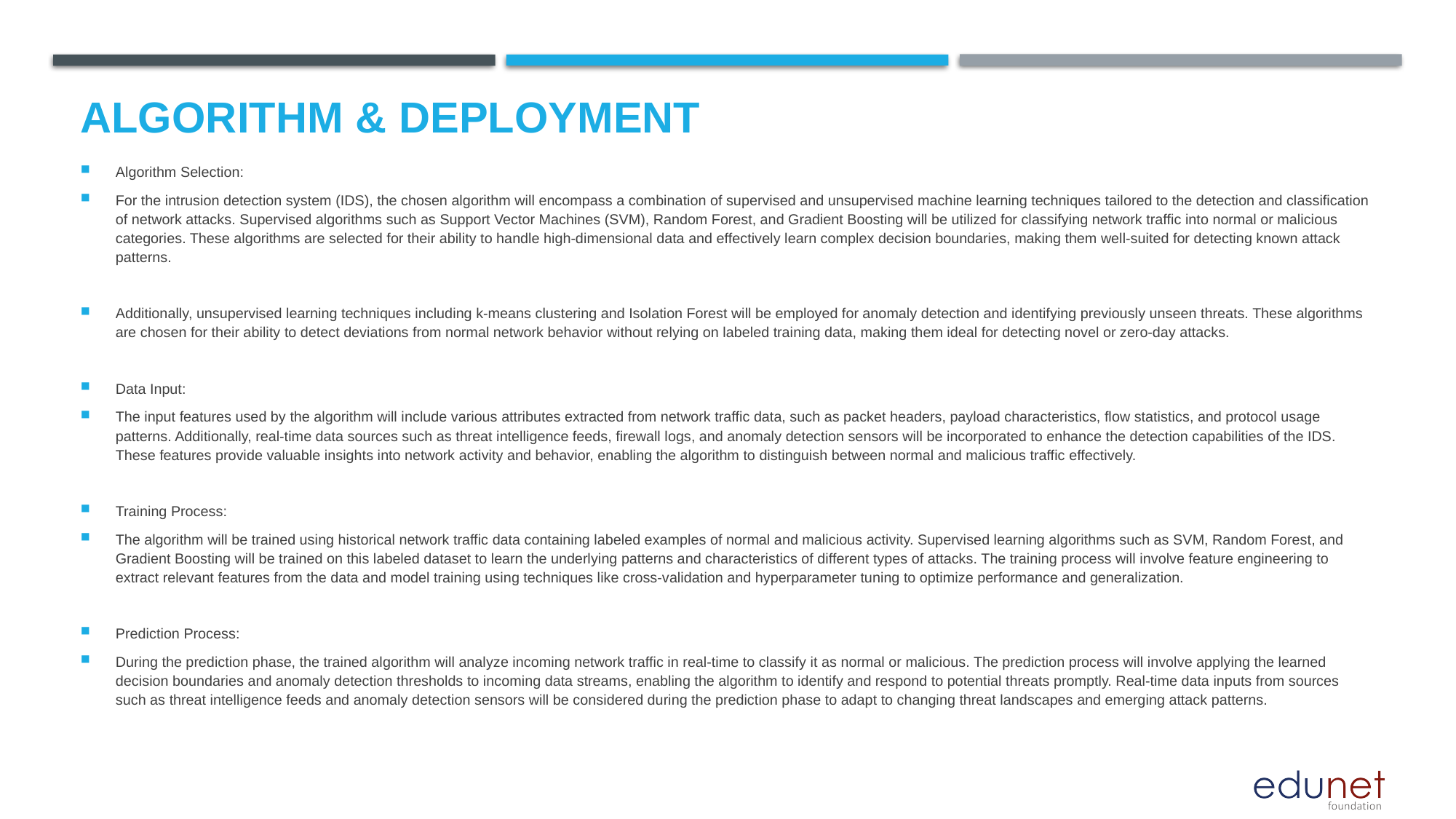

# Algorithm & Deployment
Algorithm Selection:
For the intrusion detection system (IDS), the chosen algorithm will encompass a combination of supervised and unsupervised machine learning techniques tailored to the detection and classification of network attacks. Supervised algorithms such as Support Vector Machines (SVM), Random Forest, and Gradient Boosting will be utilized for classifying network traffic into normal or malicious categories. These algorithms are selected for their ability to handle high-dimensional data and effectively learn complex decision boundaries, making them well-suited for detecting known attack patterns.

Additionally, unsupervised learning techniques including k-means clustering and Isolation Forest will be employed for anomaly detection and identifying previously unseen threats. These algorithms are chosen for their ability to detect deviations from normal network behavior without relying on labeled training data, making them ideal for detecting novel or zero-day attacks.

Data Input:
The input features used by the algorithm will include various attributes extracted from network traffic data, such as packet headers, payload characteristics, flow statistics, and protocol usage patterns. Additionally, real-time data sources such as threat intelligence feeds, firewall logs, and anomaly detection sensors will be incorporated to enhance the detection capabilities of the IDS. These features provide valuable insights into network activity and behavior, enabling the algorithm to distinguish between normal and malicious traffic effectively.

Training Process:
The algorithm will be trained using historical network traffic data containing labeled examples of normal and malicious activity. Supervised learning algorithms such as SVM, Random Forest, and Gradient Boosting will be trained on this labeled dataset to learn the underlying patterns and characteristics of different types of attacks. The training process will involve feature engineering to extract relevant features from the data and model training using techniques like cross-validation and hyperparameter tuning to optimize performance and generalization.

Prediction Process:
During the prediction phase, the trained algorithm will analyze incoming network traffic in real-time to classify it as normal or malicious. The prediction process will involve applying the learned decision boundaries and anomaly detection thresholds to incoming data streams, enabling the algorithm to identify and respond to potential threats promptly. Real-time data inputs from sources such as threat intelligence feeds and anomaly detection sensors will be considered during the prediction phase to adapt to changing threat landscapes and emerging attack patterns.